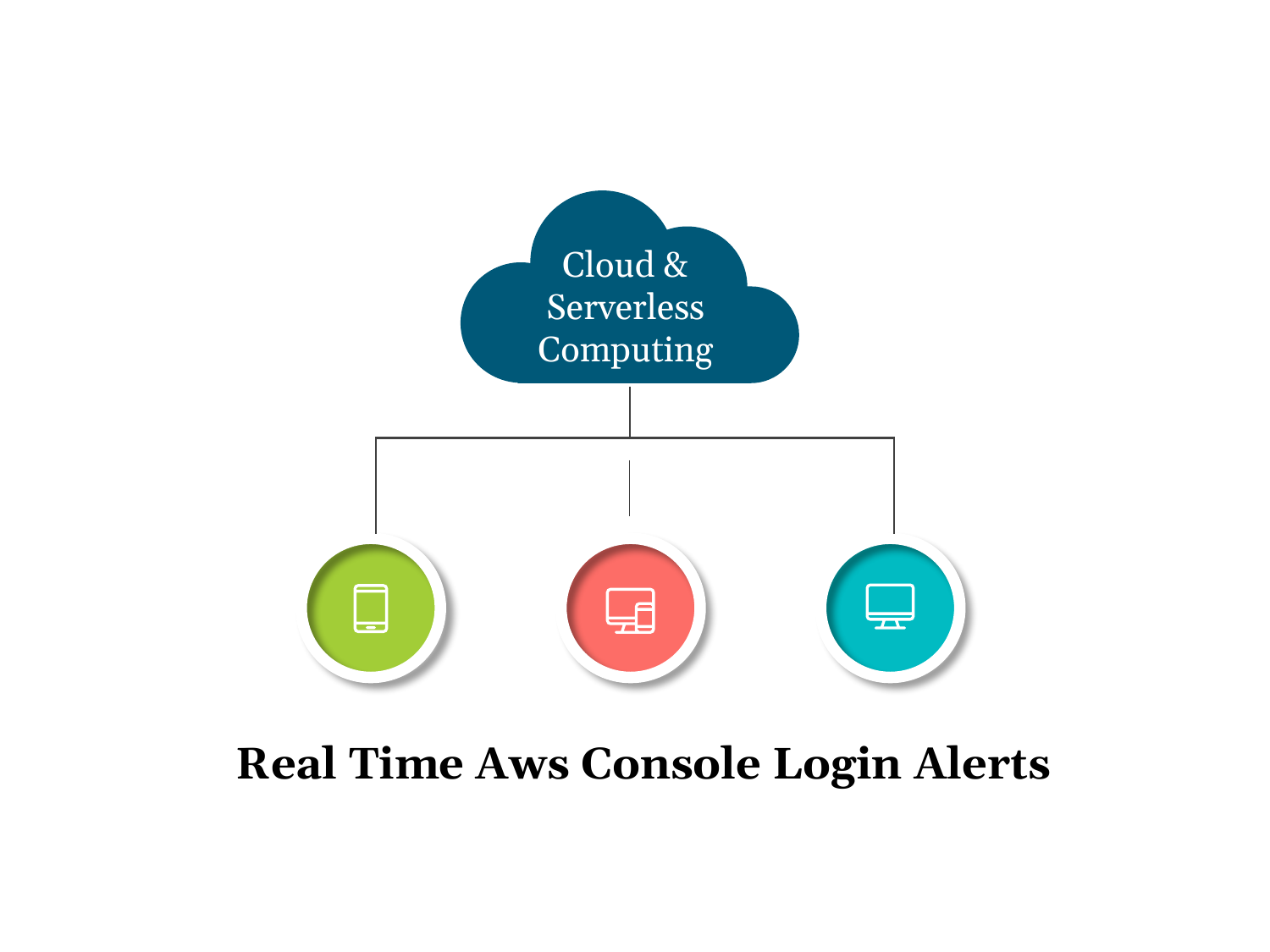

Real Time Aws Console Login Alerts
Cloud & Serverless Computing